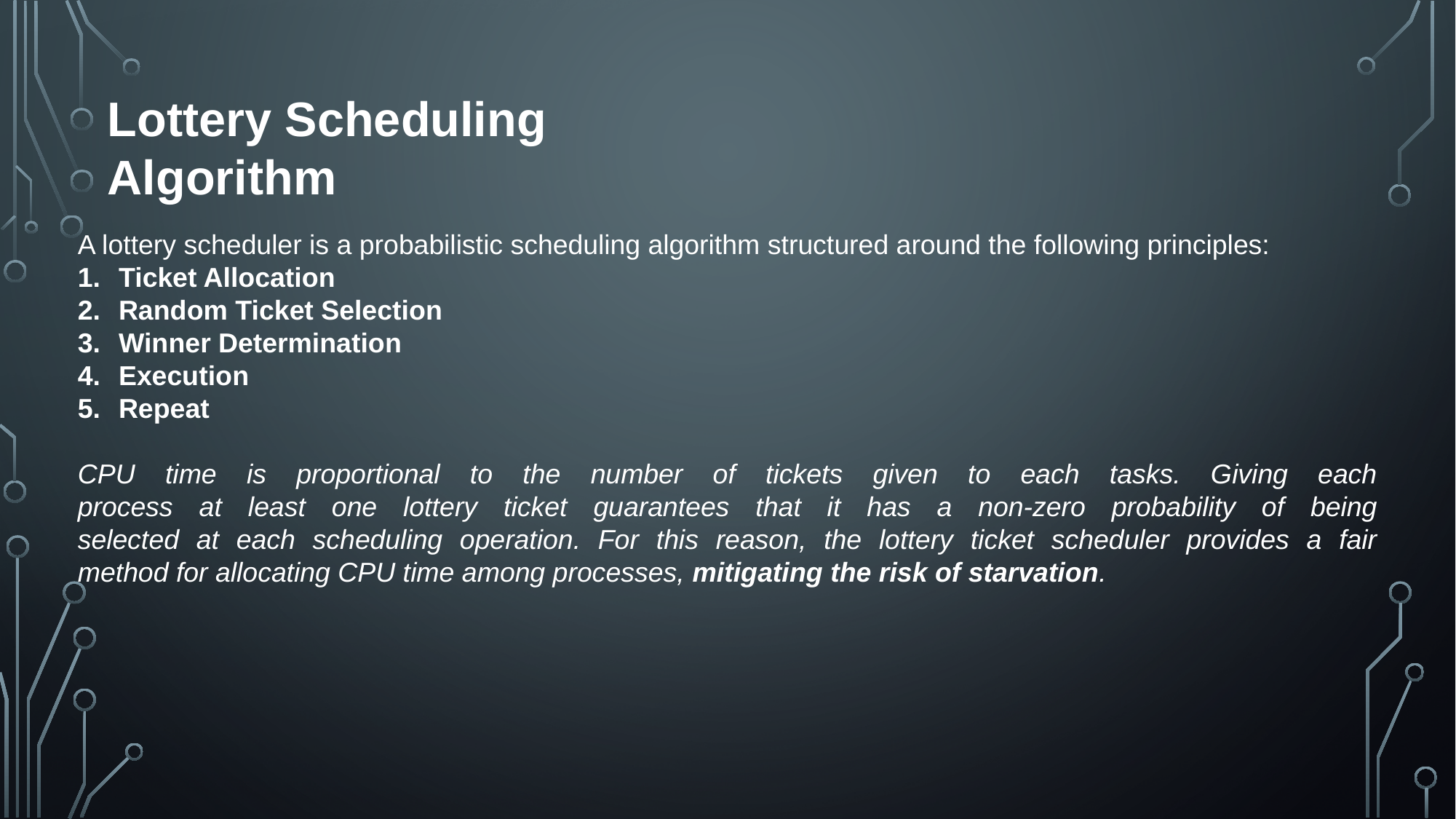

Lottery Scheduling Algorithm
A lottery scheduler is a probabilistic scheduling algorithm structured around the following principles:
Ticket Allocation
Random Ticket Selection
Winner Determination
Execution
Repeat

CPU time is proportional to the number of tickets given to each tasks. Giving each
process at least one lottery ticket guarantees that it has a non-zero probability of being
selected at each scheduling operation. For this reason, the lottery ticket scheduler provides a fair
method for allocating CPU time among processes, mitigating the risk of starvation.